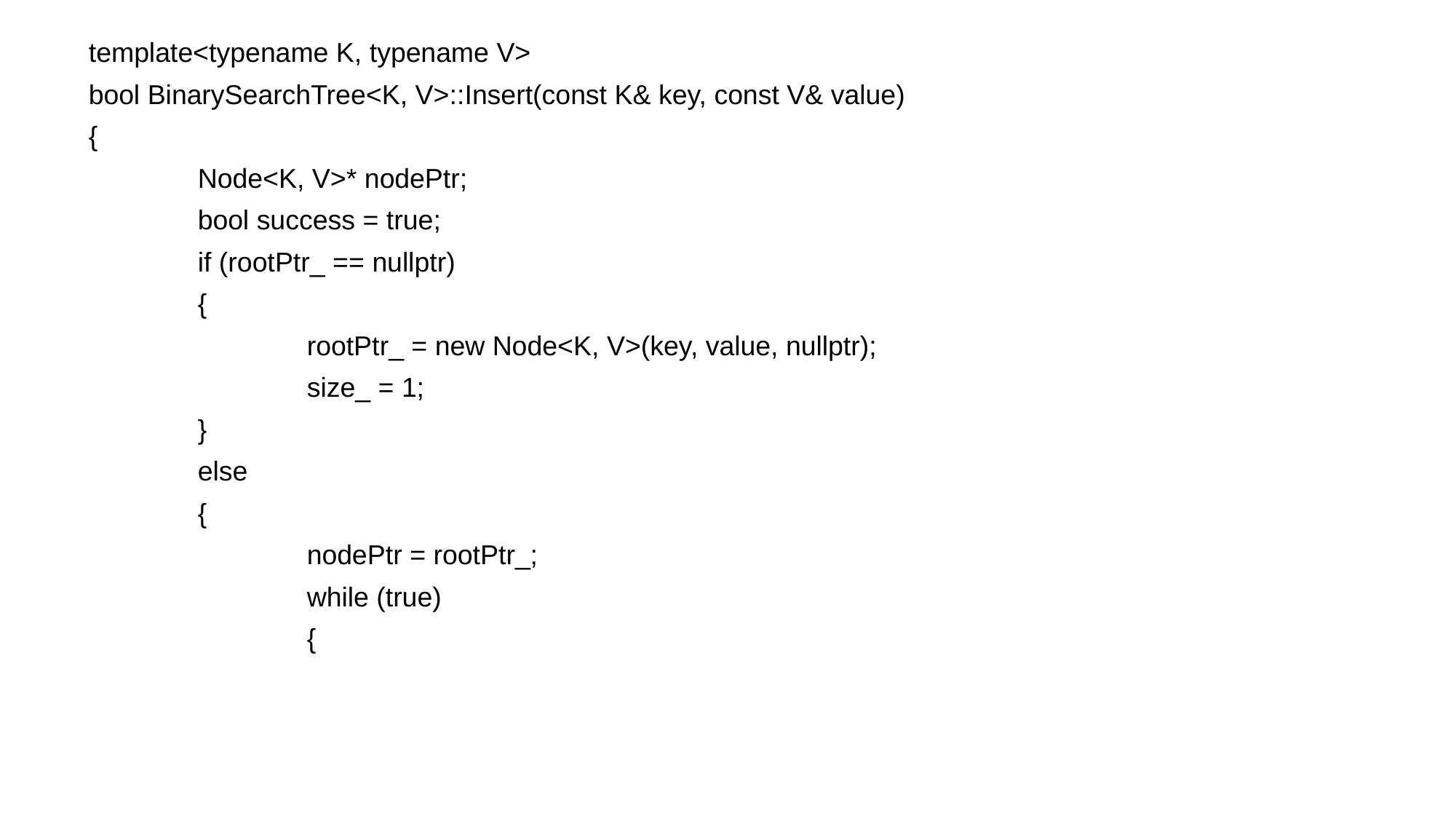

template<typename K, typename V>
bool BinarySearchTree<K, V>::Insert(const K& key, const V& value)
{
	Node<K, V>* nodePtr;
	bool success = true;
	if (rootPtr_ == nullptr)
	{
		rootPtr_ = new Node<K, V>(key, value, nullptr);
		size_ = 1;
	}
	else
	{
		nodePtr = rootPtr_;
		while (true)
		{